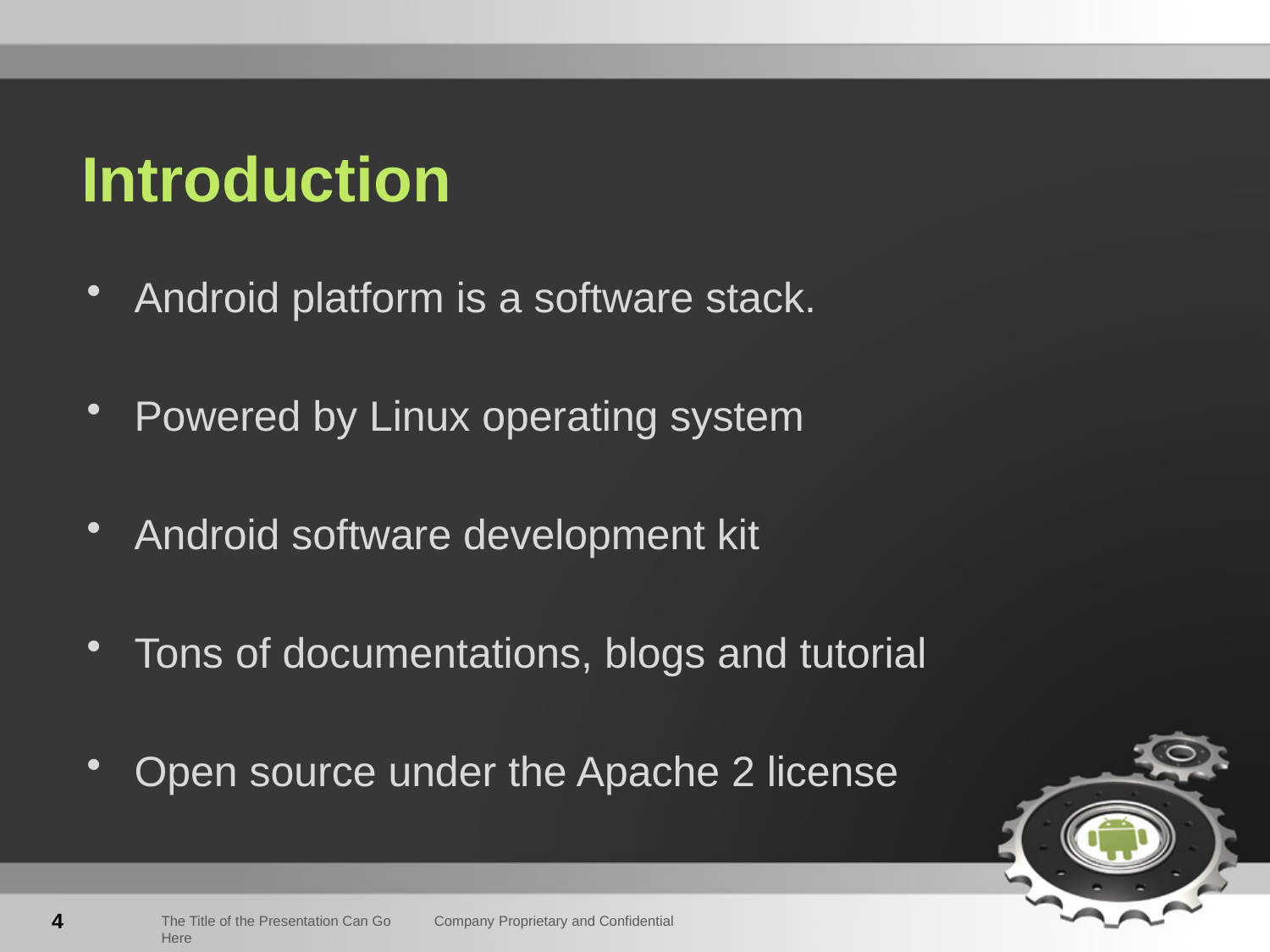

Introduction
Android platform is a software stack.

Powered by Linux operating system

Android software development kit

Tons of documentations, blogs and tutorial

Open source under the Apache 2 license